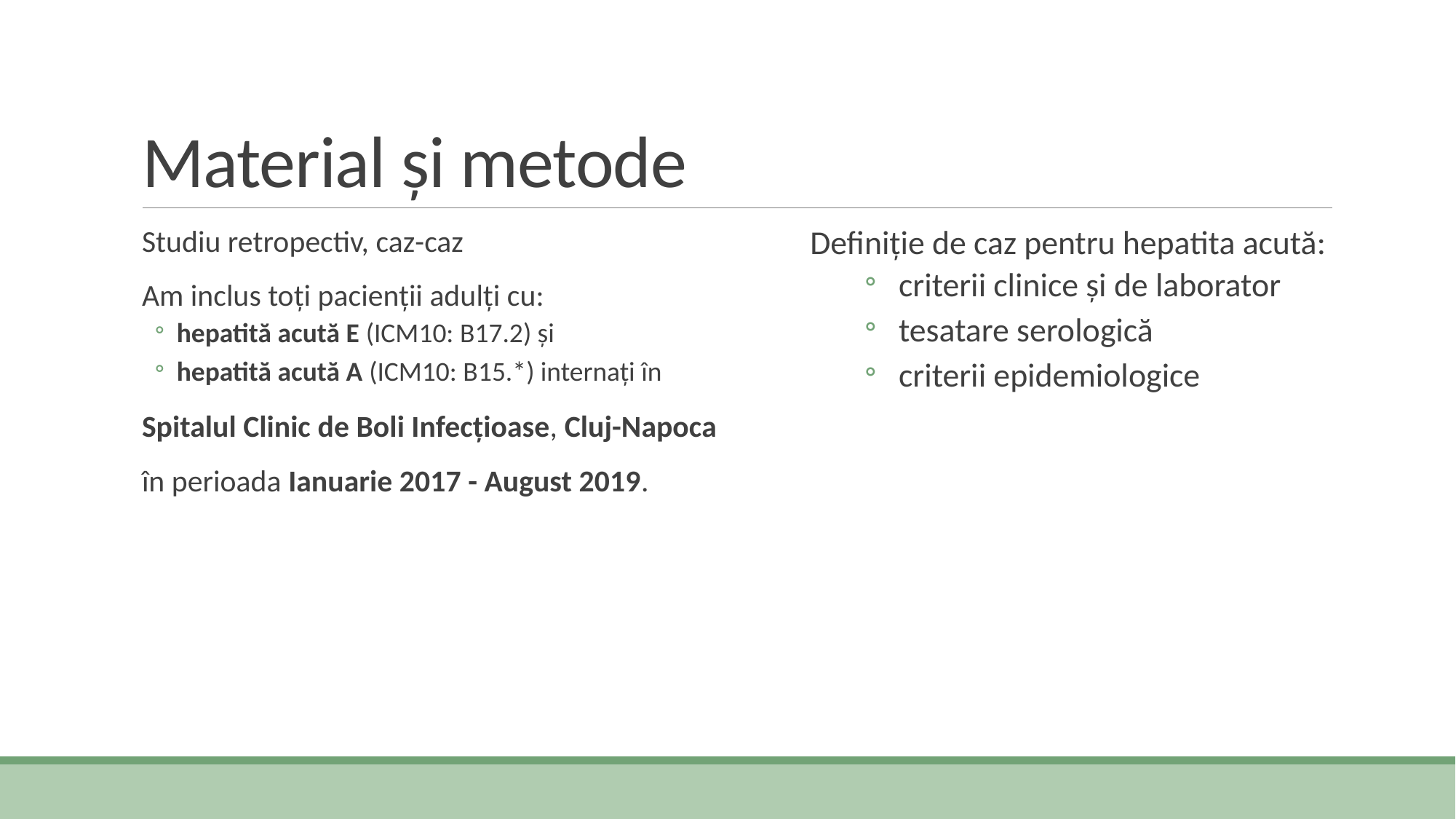

# Material și metode
Studiu retropectiv, caz-caz
Am inclus toți pacienții adulți cu:
hepatită acută E (ICM10: B17.2) și
hepatită acută A (ICM10: B15.*) internați în
Spitalul Clinic de Boli Infecțioase, Cluj-Napoca
în perioada Ianuarie 2017 - August 2019.
Definiție de caz pentru hepatita acută:
criterii clinice și de laborator
tesatare serologică
criterii epidemiologice